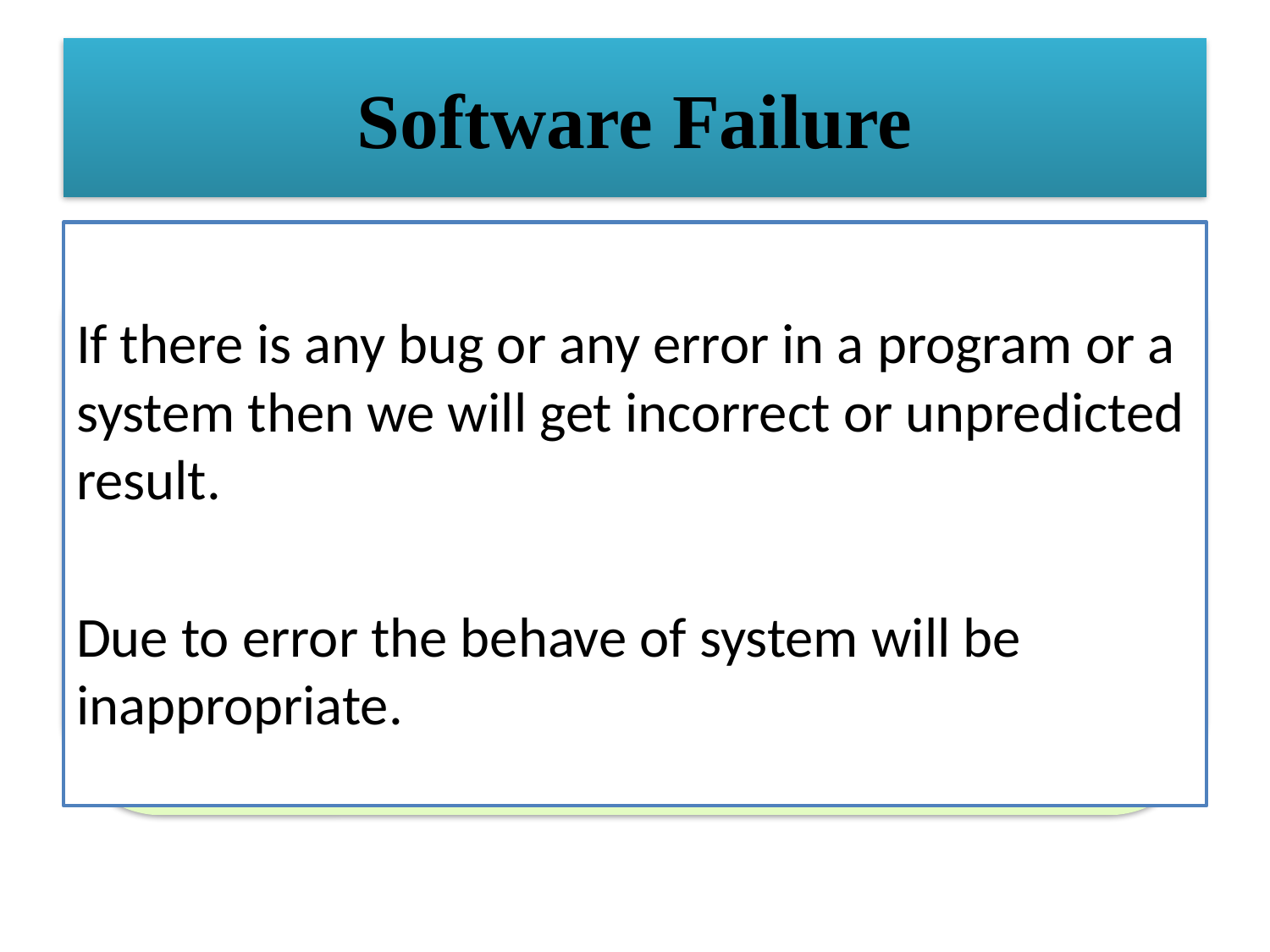

# Software Failure

If there is any bug or any error in a program or a system then we will get incorrect or unpredicted result.

Due to error the behave of system will be inappropriate.